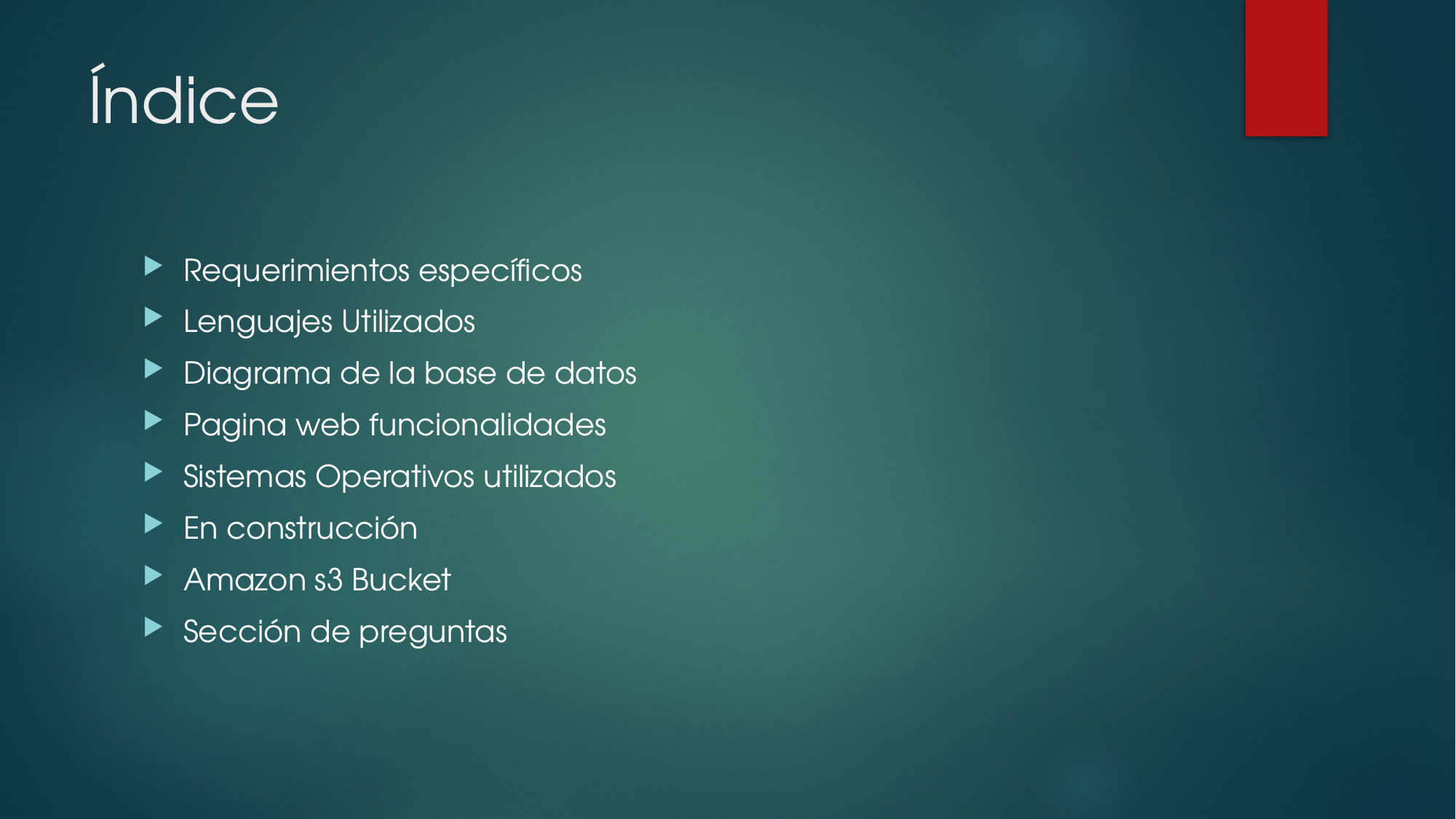

# Índice
Requerimientos específicos
Lenguajes Utilizados
Diagrama de la base de datos
Pagina web funcionalidades
Sistemas Operativos utilizados
En construcción
Amazon s3 Bucket
Sección de preguntas